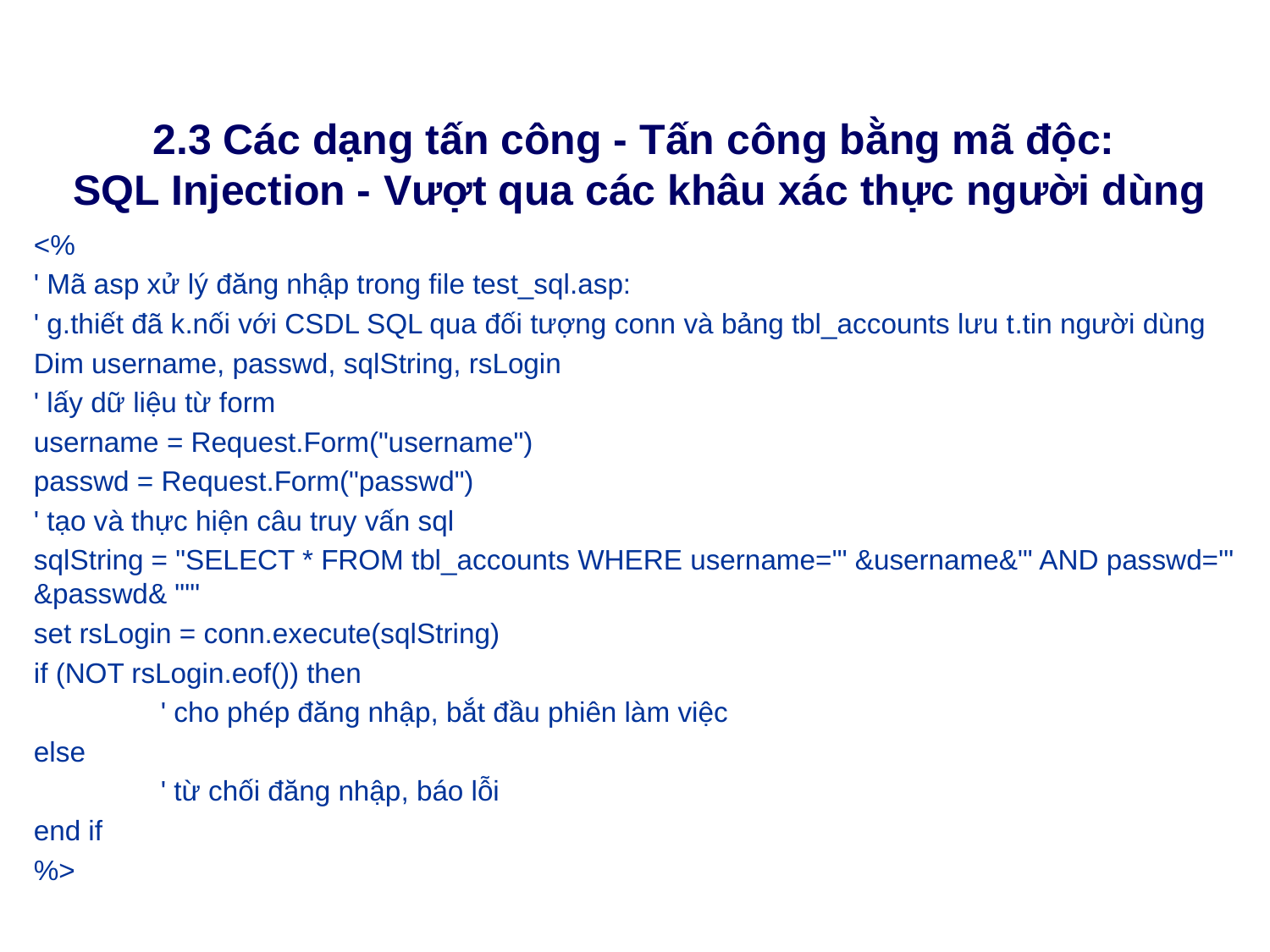

# 2.3 Các dạng tấn công - Tấn công bằng mã độc: SQL Injection - Vượt qua các khâu xác thực người dùng
<%
' Mã asp xử lý đăng nhập trong file test_sql.asp:
' g.thiết đã k.nối với CSDL SQL qua đối tượng conn và bảng tbl_accounts lưu t.tin người dùng
Dim username, passwd, sqlString, rsLogin
' lấy dữ liệu từ form
username = Request.Form("username")
passwd = Request.Form("passwd")
' tạo và thực hiện câu truy vấn sql
sqlString = "SELECT * FROM tbl_accounts WHERE username='" &username&"' AND passwd='" &passwd& "'"
set rsLogin = conn.execute(sqlString)
if (NOT rsLogin.eof()) then
	' cho phép đăng nhập, bắt đầu phiên làm việc
else
       	' từ chối đăng nhập, báo lỗi
end if
%>